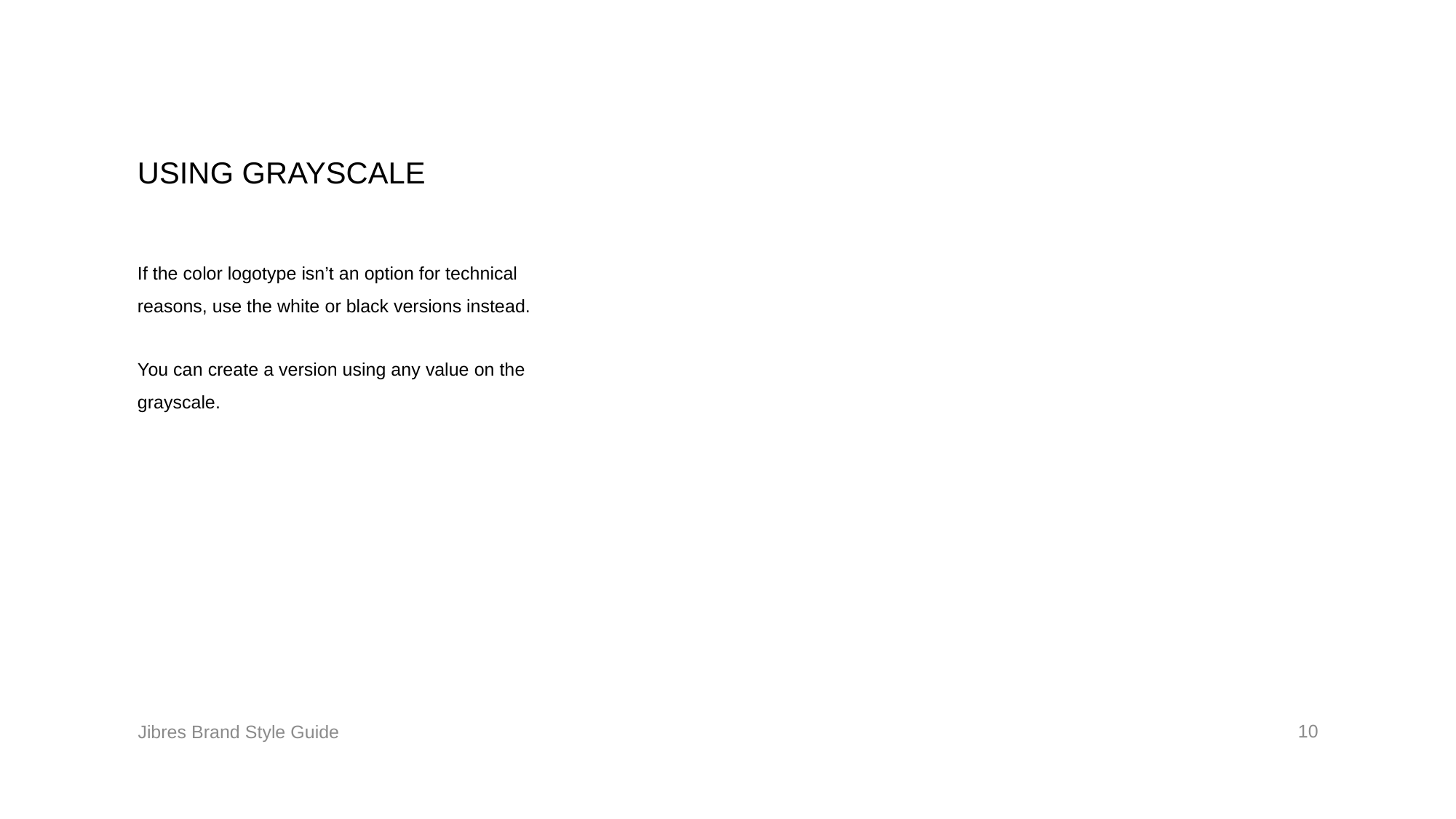

# USING GRAYSCALE

If the color logotype isn’t an option for technical reasons, use the white or black versions instead.
You can create a version using any value on the grayscale.
10